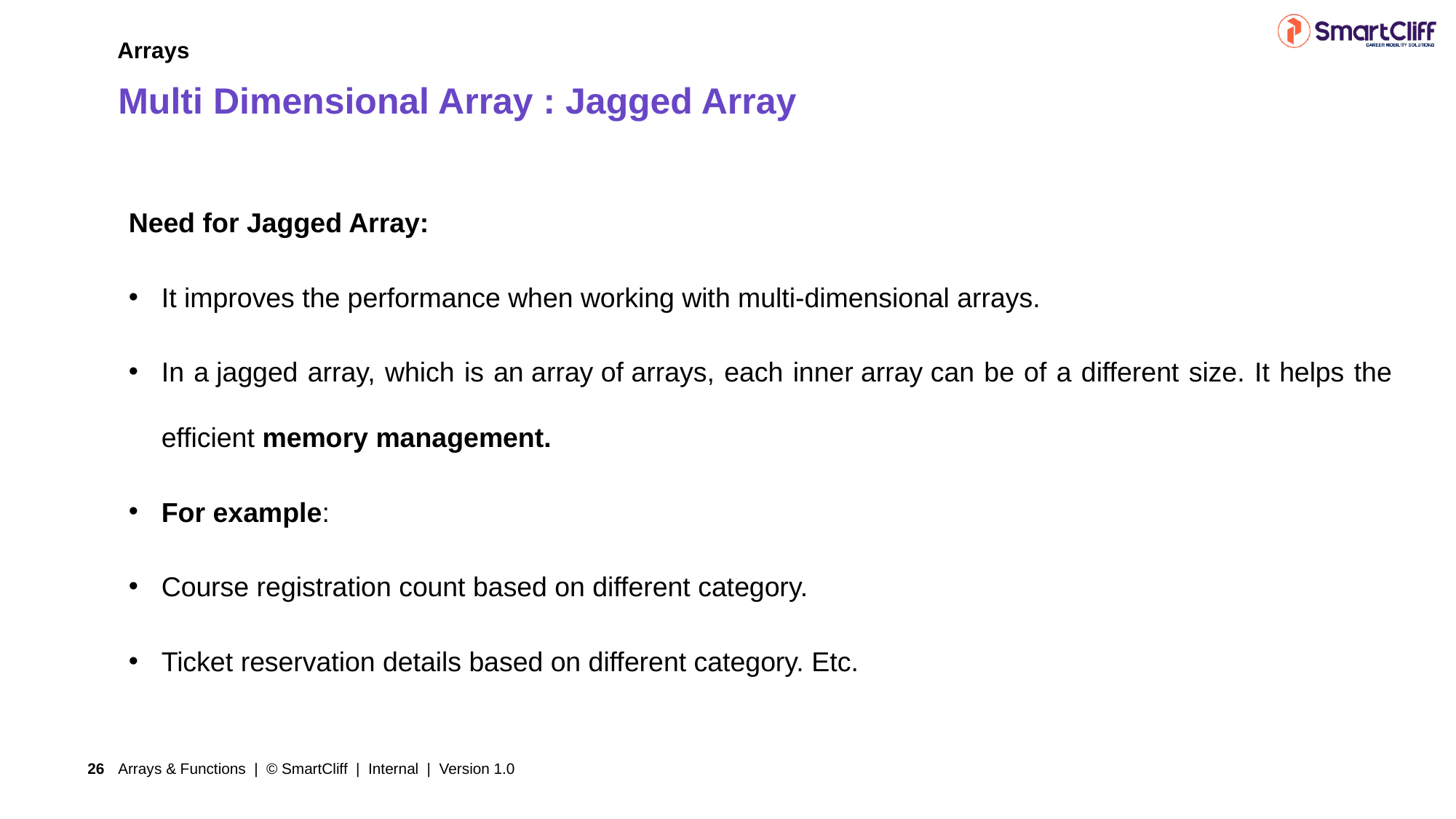

Arrays
# Multi Dimensional Array : Jagged Array
Need for Jagged Array:
It improves the performance when working with multi-dimensional arrays.
In a jagged array, which is an array of arrays, each inner array can be of a different size. It helps the efficient memory management.
For example:
Course registration count based on different category.
Ticket reservation details based on different category. Etc.
Arrays & Functions  |  © SmartCliff  |  Internal  |  Version 1.0
26